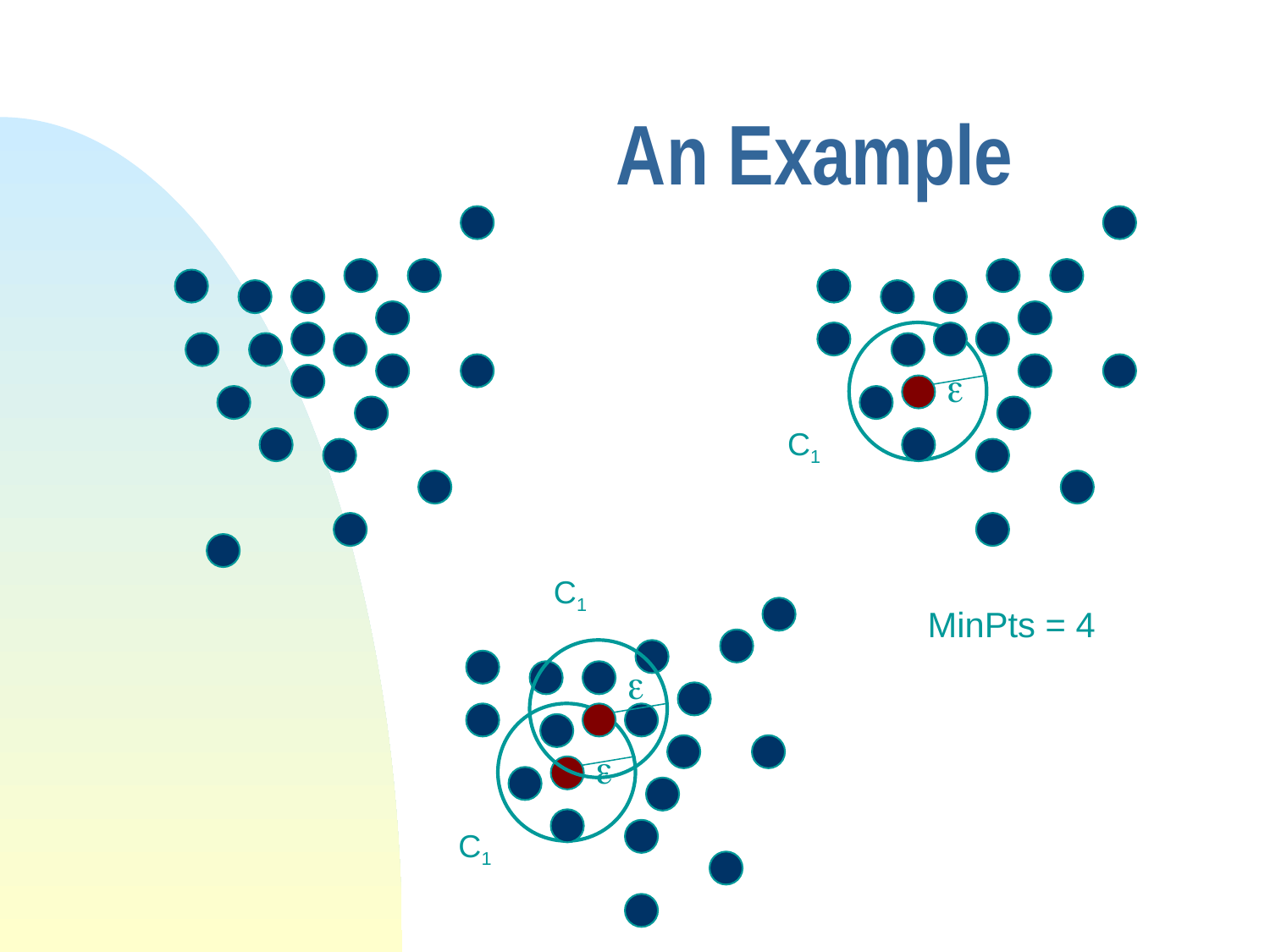

# An Example

ε

C1

C1

ε

ε

C1

MinPts = 4